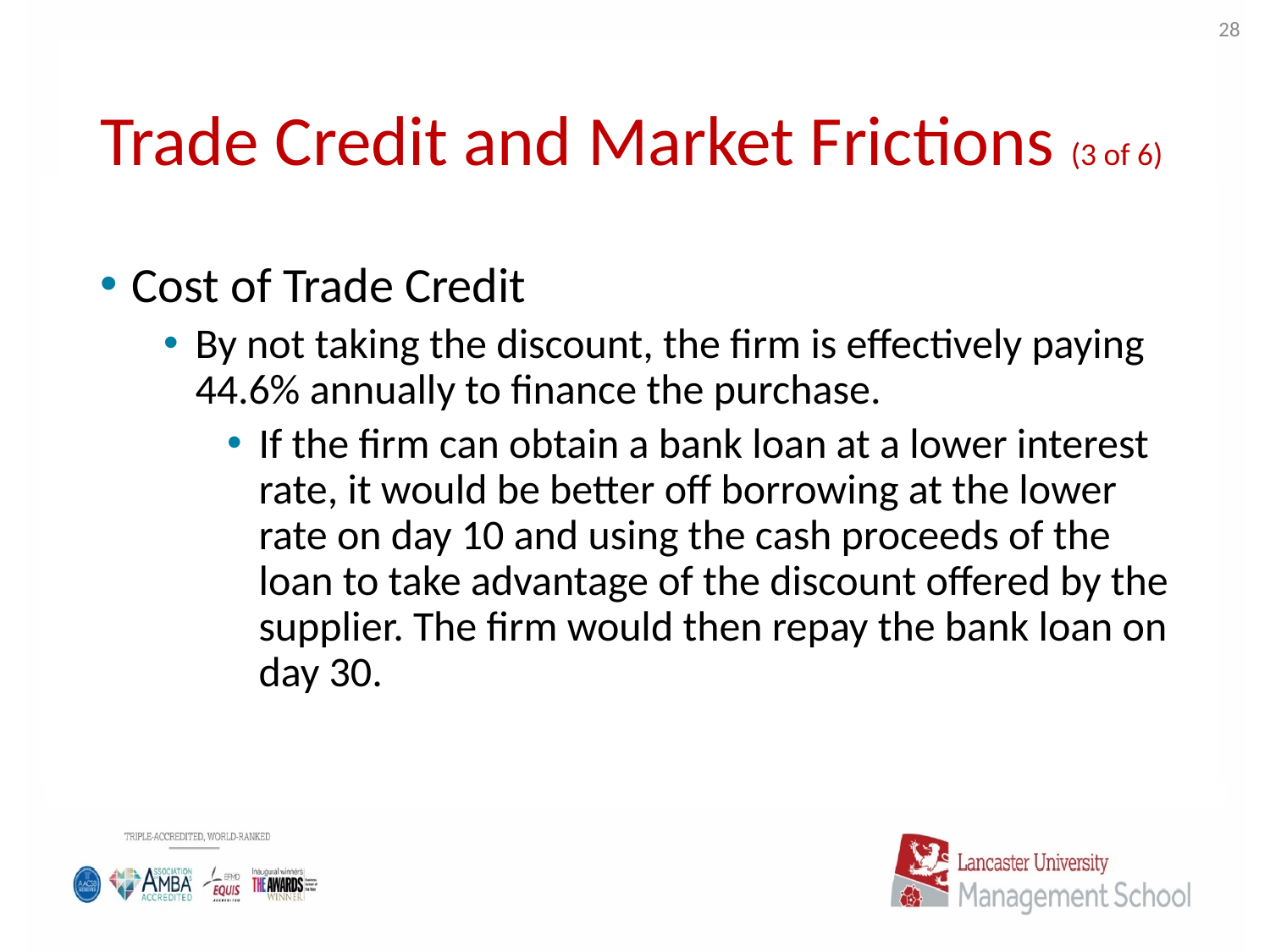

28
# Trade Credit and Market Frictions (3 of 6)
Cost of Trade Credit
By not taking the discount, the firm is effectively paying 44.6% annually to finance the purchase.
If the firm can obtain a bank loan at a lower interest rate, it would be better off borrowing at the lower rate on day 10 and using the cash proceeds of the loan to take advantage of the discount offered by the supplier. The firm would then repay the bank loan on day 30.